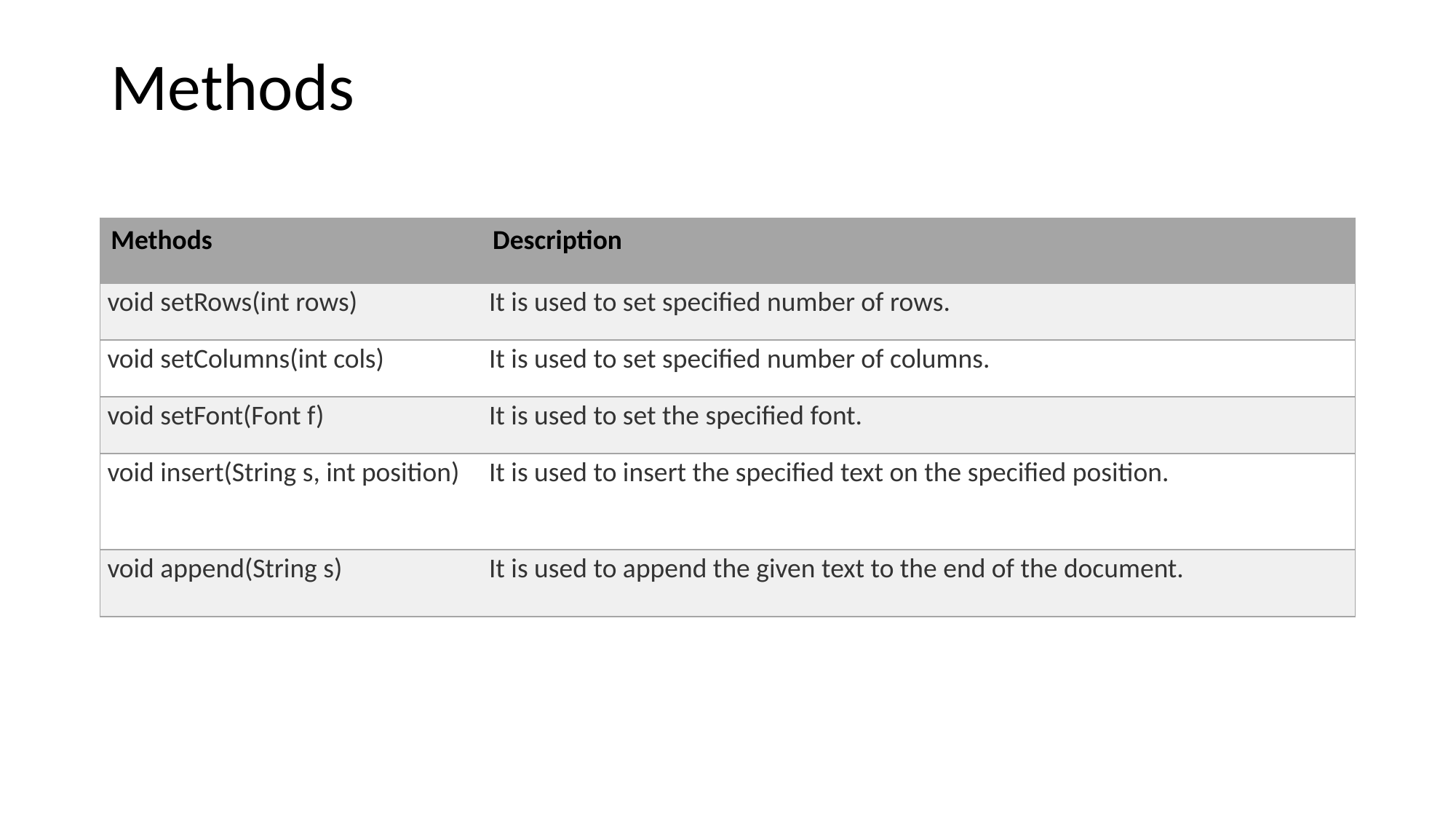

# Methods
| Methods | Description |
| --- | --- |
| void setRows(int rows) | It is used to set specified number of rows. |
| void setColumns(int cols) | It is used to set specified number of columns. |
| void setFont(Font f) | It is used to set the specified font. |
| void insert(String s, int position) | It is used to insert the specified text on the specified position. |
| void append(String s) | It is used to append the given text to the end of the document. |